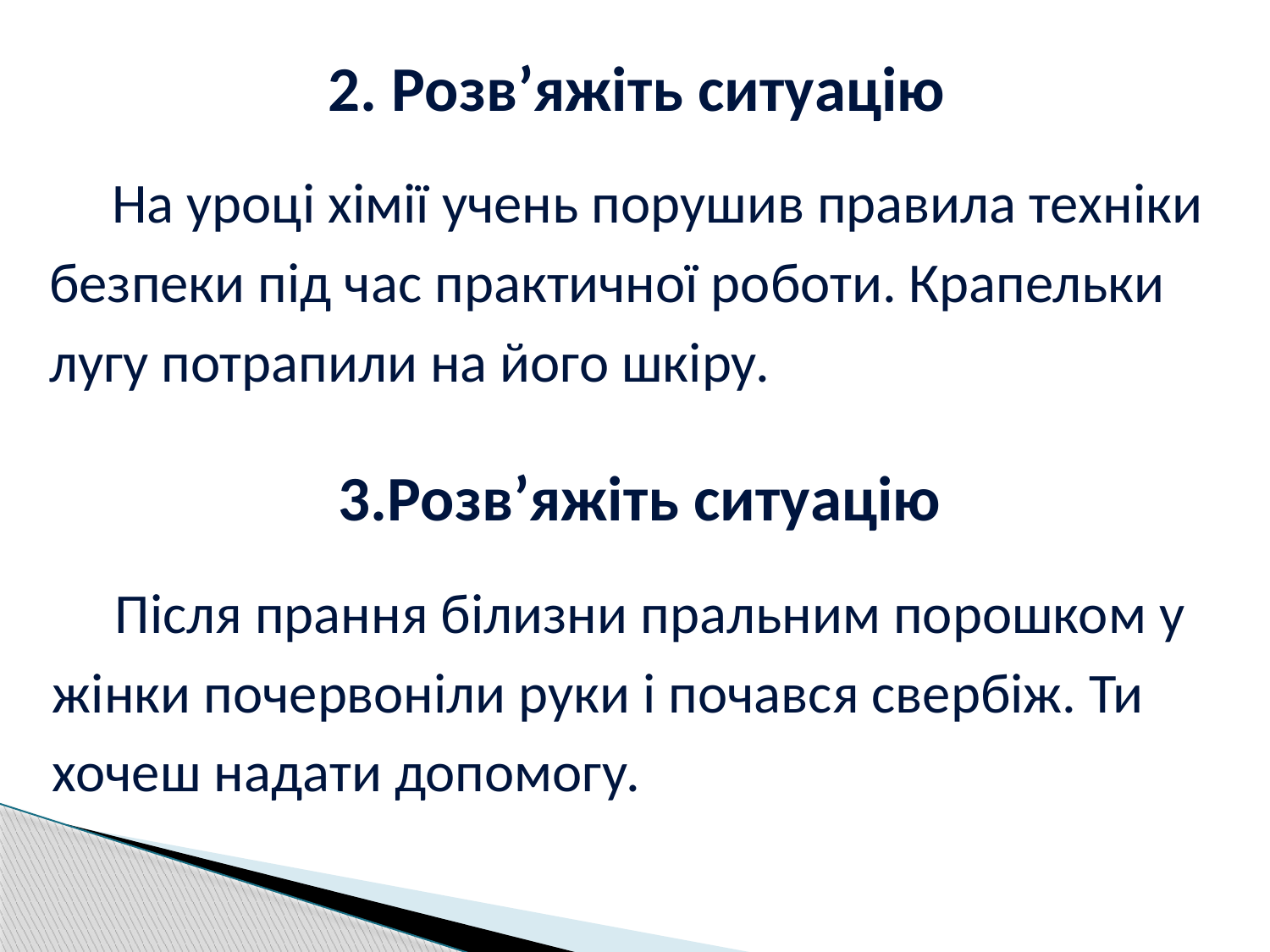

2. Розв’яжіть ситуацію
На уроці хімії учень порушив правила техніки безпеки під час практичної роботи. Крапельки лугу потрапили на його шкіру.
3.Розв’яжіть ситуацію
Після прання білизни пральним порошком у жінки почервоніли руки і почався свербіж. Ти хочеш надати допомогу.